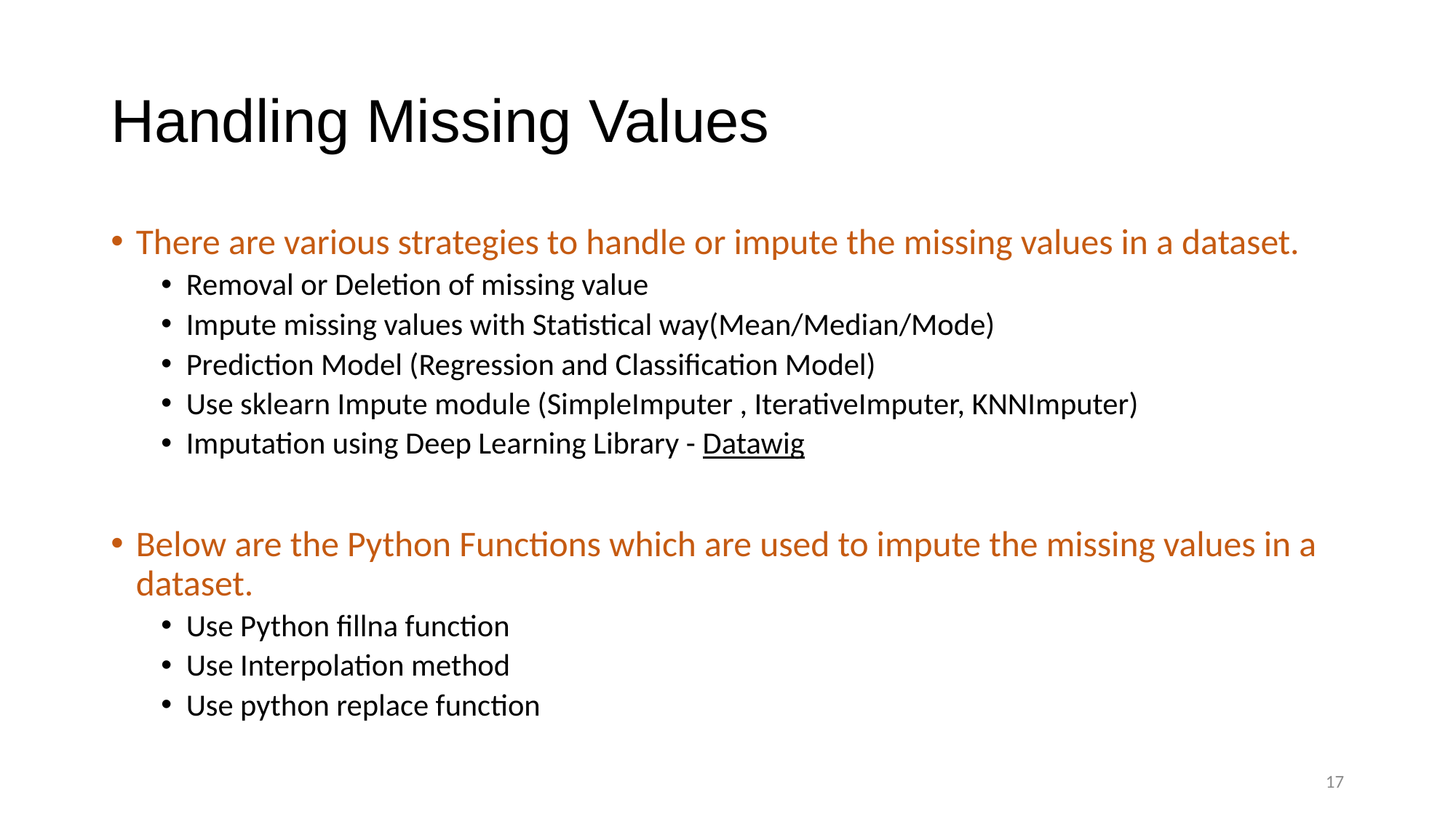

# Handling Missing Values
There are various strategies to handle or impute the missing values in a dataset.
Removal or Deletion of missing value
Impute missing values with Statistical way(Mean/Median/Mode)
Prediction Model (Regression and Classification Model)
Use sklearn Impute module (SimpleImputer , IterativeImputer, KNNImputer)
Imputation using Deep Learning Library - Datawig

Below are the Python Functions which are used to impute the missing values in a dataset.
Use Python fillna function
Use Interpolation method
Use python replace function
17